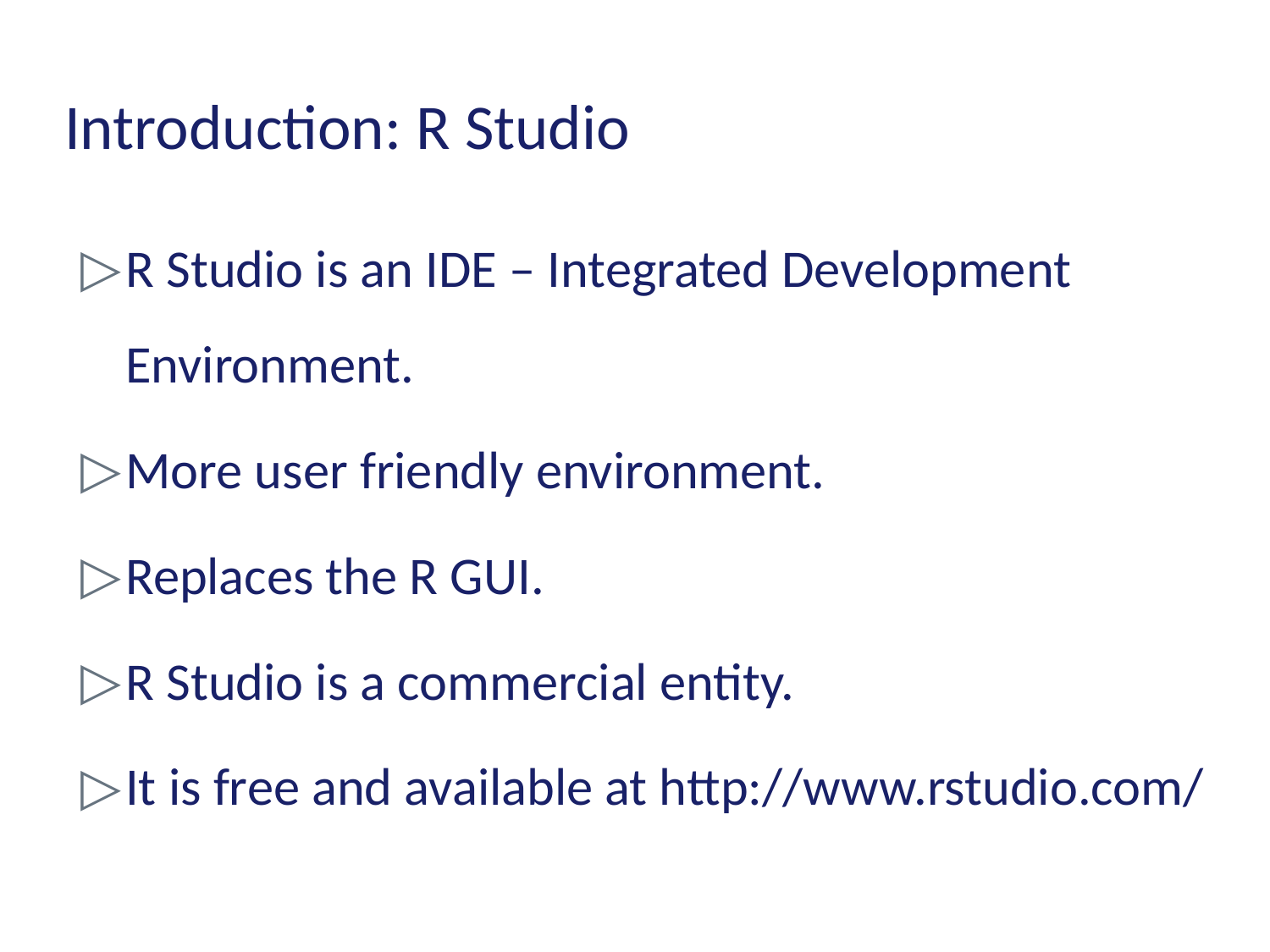

# Introduction: R Studio
R Studio is an IDE – Integrated Development Environment.
More user friendly environment.
Replaces the R GUI.
R Studio is a commercial entity.
It is free and available at http://www.rstudio.com/